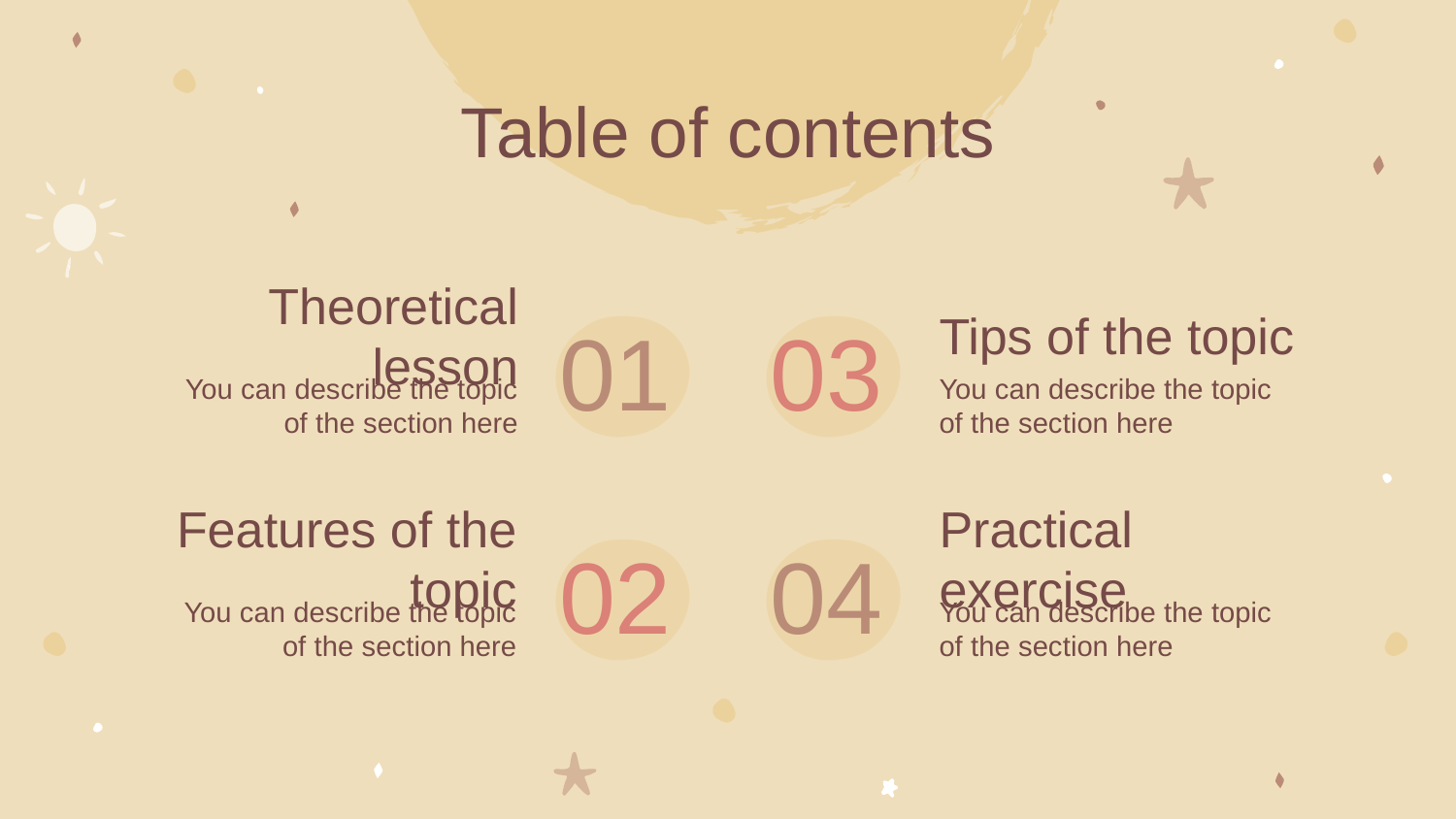

Table of contents
Theoretical lesson
Tips of the topic

# 01
03
You can describe the topic of the section here
You can describe the topic of the section here
Features of the topic
Practical exercise

02
04
You can describe the topic of the section here
You can describe the topic of the section here